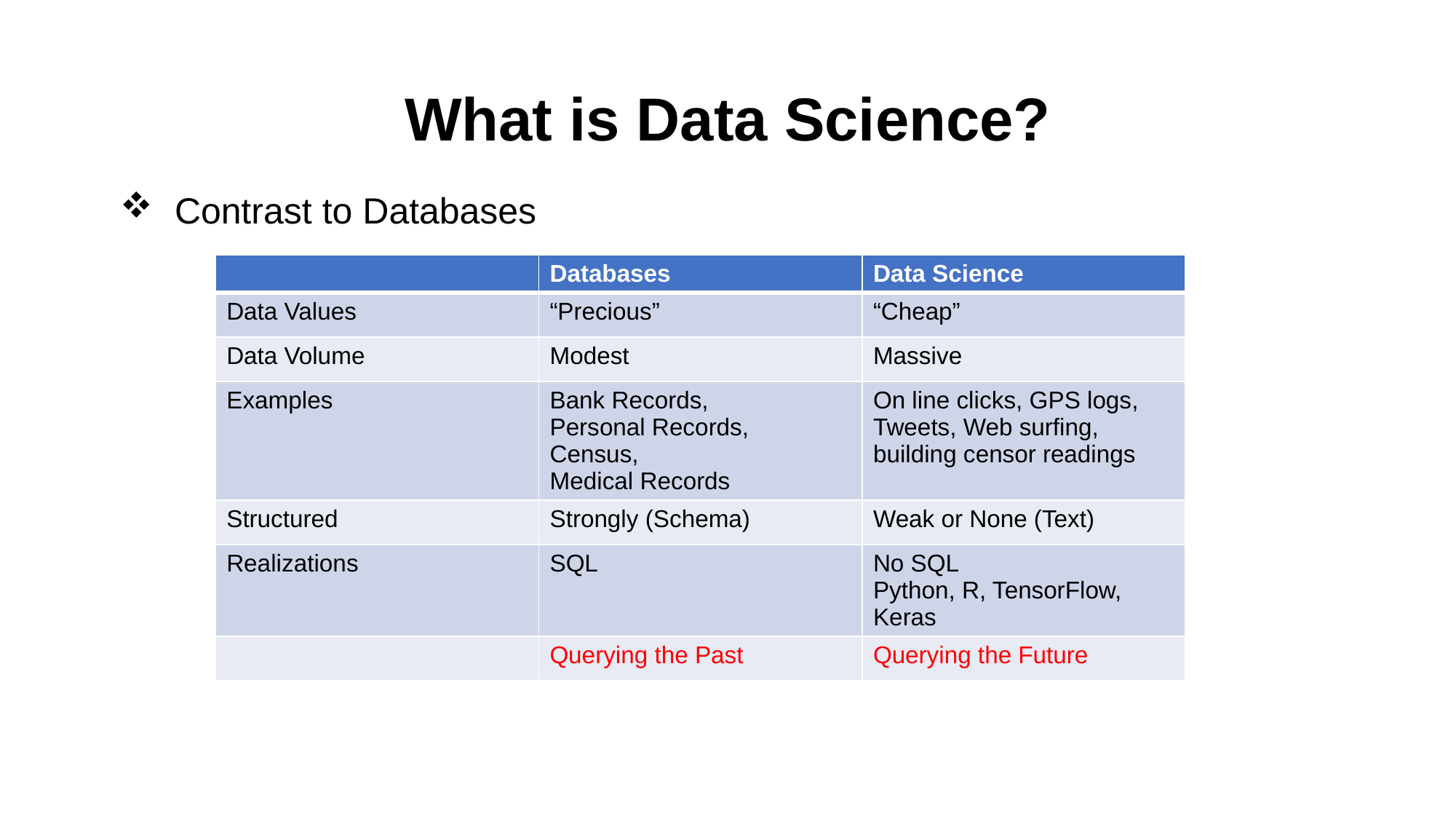

# What is Data Science?
Contrast to Databases
|  | Databases | Data Science |
| --- | --- | --- |
| Data Values | “Precious” | “Cheap” |
| Data Volume | Modest | Massive |
| Examples | Bank Records, Personal Records, Census, Medical Records | On line clicks, GPS logs, Tweets, Web surfing, building censor readings |
| Structured | Strongly (Schema) | Weak or None (Text) |
| Realizations | SQL | No SQL Python, R, TensorFlow, Keras |
|  | Querying the Past | Querying the Future |